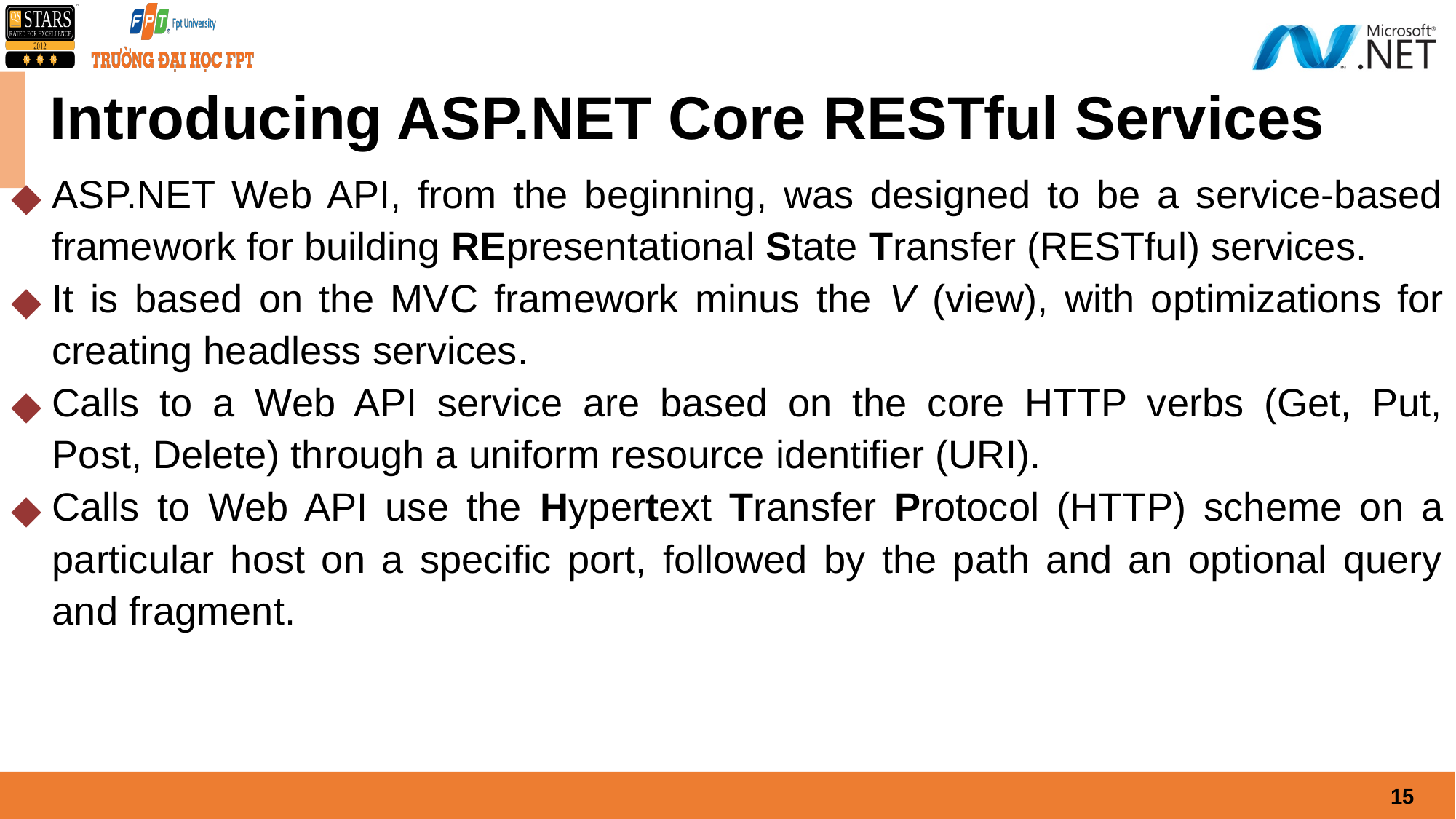

# Introducing ASP.NET Core RESTful Services
ASP.NET Web API, from the beginning, was designed to be a service-based framework for building REpresentational State Transfer (RESTful) services.
It is based on the MVC framework minus the V (view), with optimizations for creating headless services.
Calls to a Web API service are based on the core HTTP verbs (Get, Put,
Post, Delete) through a uniform resource identifier (URI).
Calls to Web API use the Hypertext Transfer Protocol (HTTP) scheme on a particular host on a specific port, followed by the path and an optional query and fragment.

15